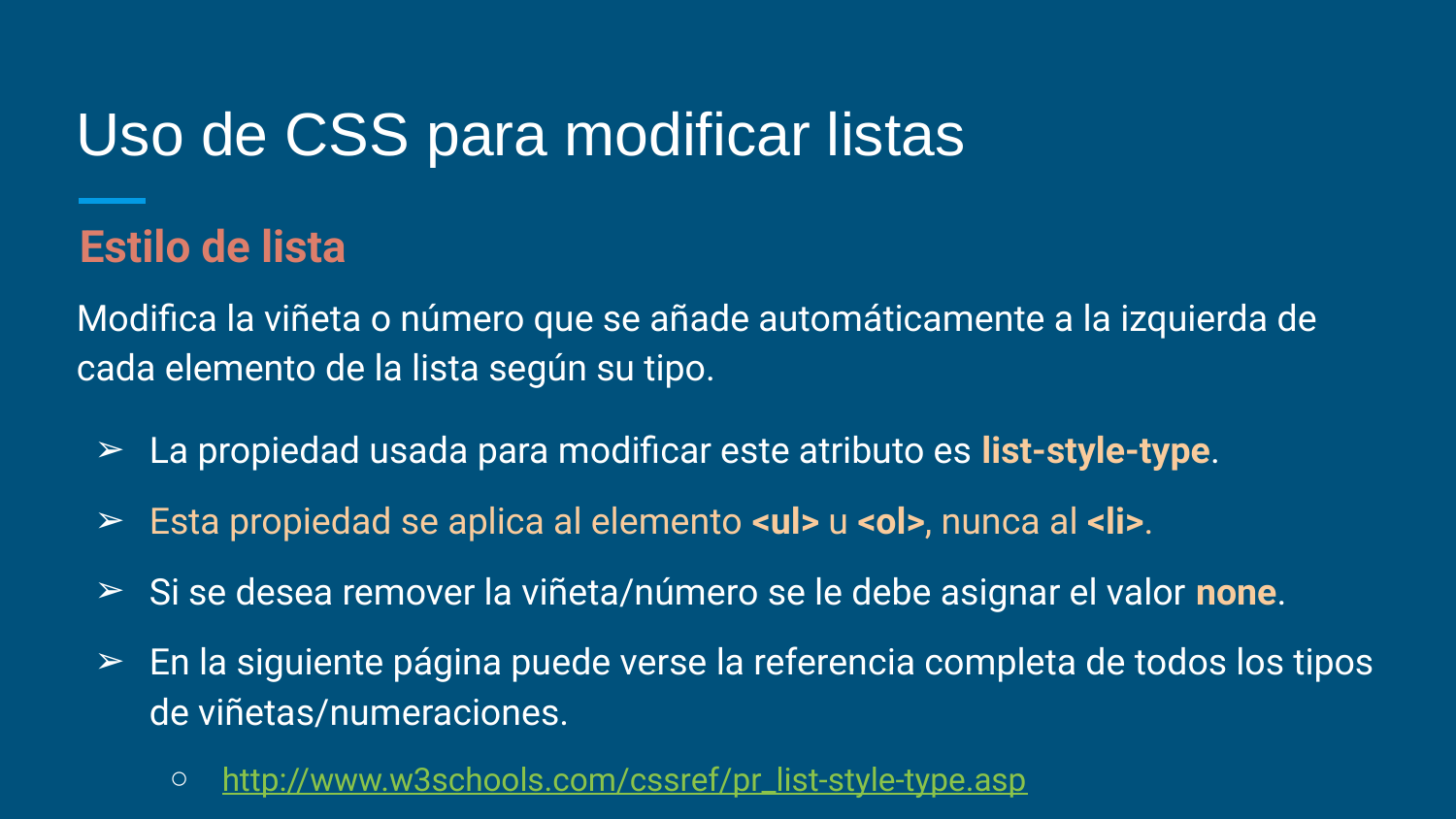

# Uso de CSS para modificar listas
Estilo de lista
Modifica la viñeta o número que se añade automáticamente a la izquierda de cada elemento de la lista según su tipo.
La propiedad usada para modificar este atributo es list-style-type.
Esta propiedad se aplica al elemento <ul> u <ol>, nunca al <li>.
Si se desea remover la viñeta/número se le debe asignar el valor none.
En la siguiente página puede verse la referencia completa de todos los tipos de viñetas/numeraciones.
http://www.w3schools.com/cssref/pr_list-style-type.asp